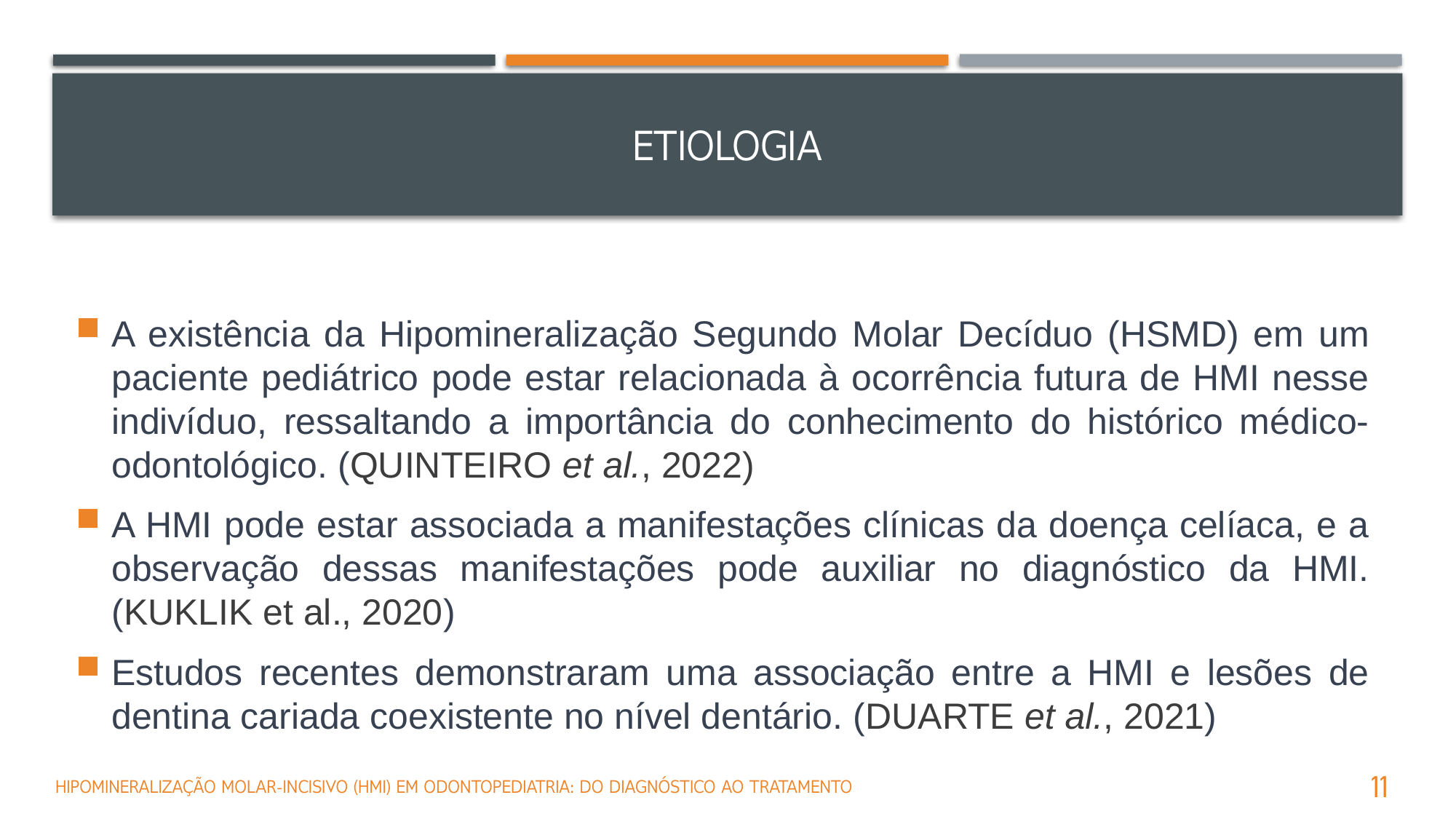

# etiologia
A existência da Hipomineralização Segundo Molar Decíduo (HSMD) em um paciente pediátrico pode estar relacionada à ocorrência futura de HMI nesse indivíduo, ressaltando a importância do conhecimento do histórico médico-odontológico. (QUINTEIRO et al., 2022)
A HMI pode estar associada a manifestações clínicas da doença celíaca, e a observação dessas manifestações pode auxiliar no diagnóstico da HMI. (KUKLIK et al., 2020)
Estudos recentes demonstraram uma associação entre a HMI e lesões de dentina cariada coexistente no nível dentário. (DUARTE et al., 2021)

        Hipomineralização Molar-incisivo (HMI) em Odontopediatria: Do Diagnóstico Ao Tratamento
11